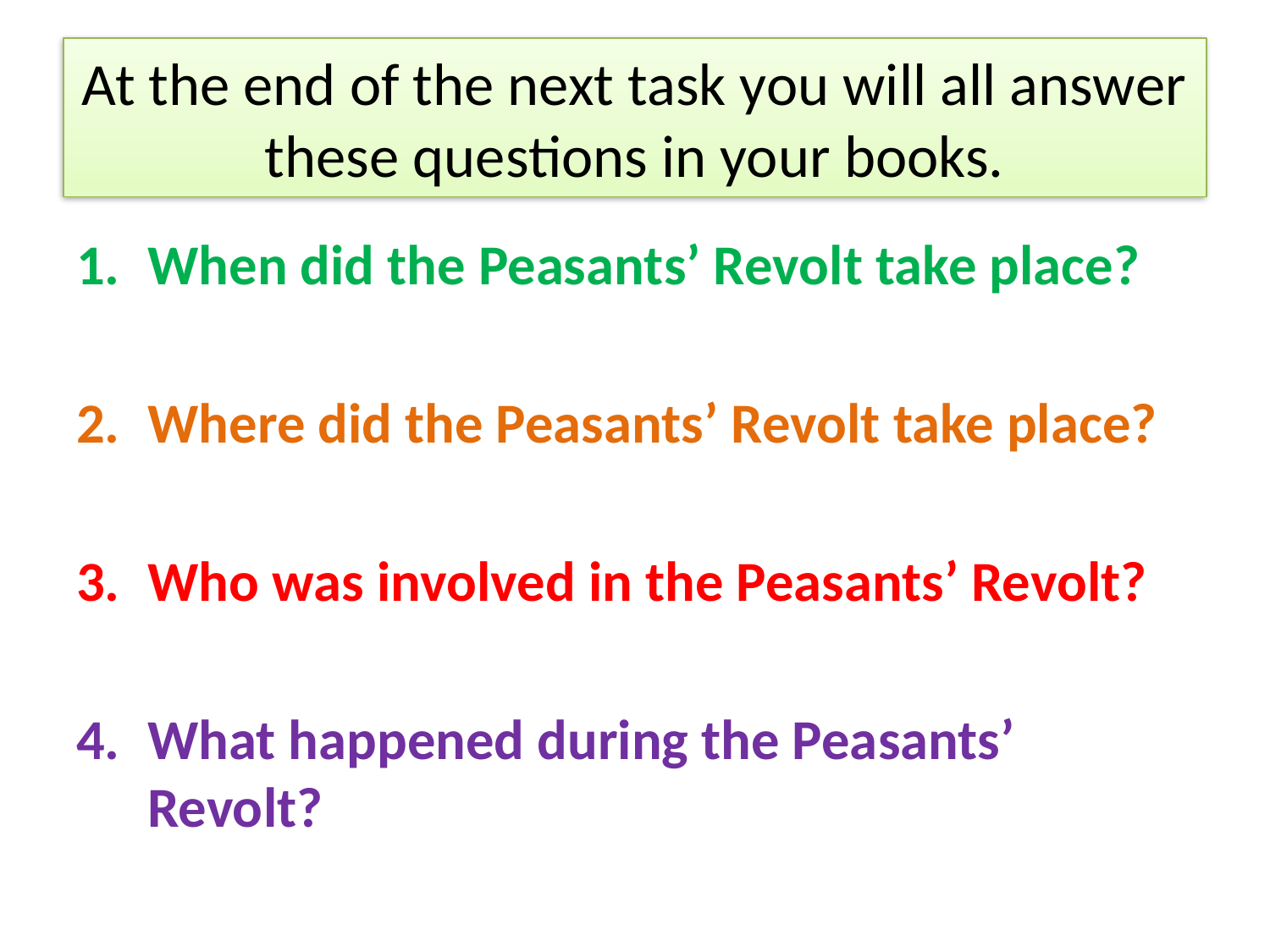

# At the end of the next task you will all answer these questions in your books.
When did the Peasants’ Revolt take place?

Where did the Peasants’ Revolt take place?

Who was involved in the Peasants’ Revolt?

What happened during the Peasants’ Revolt?